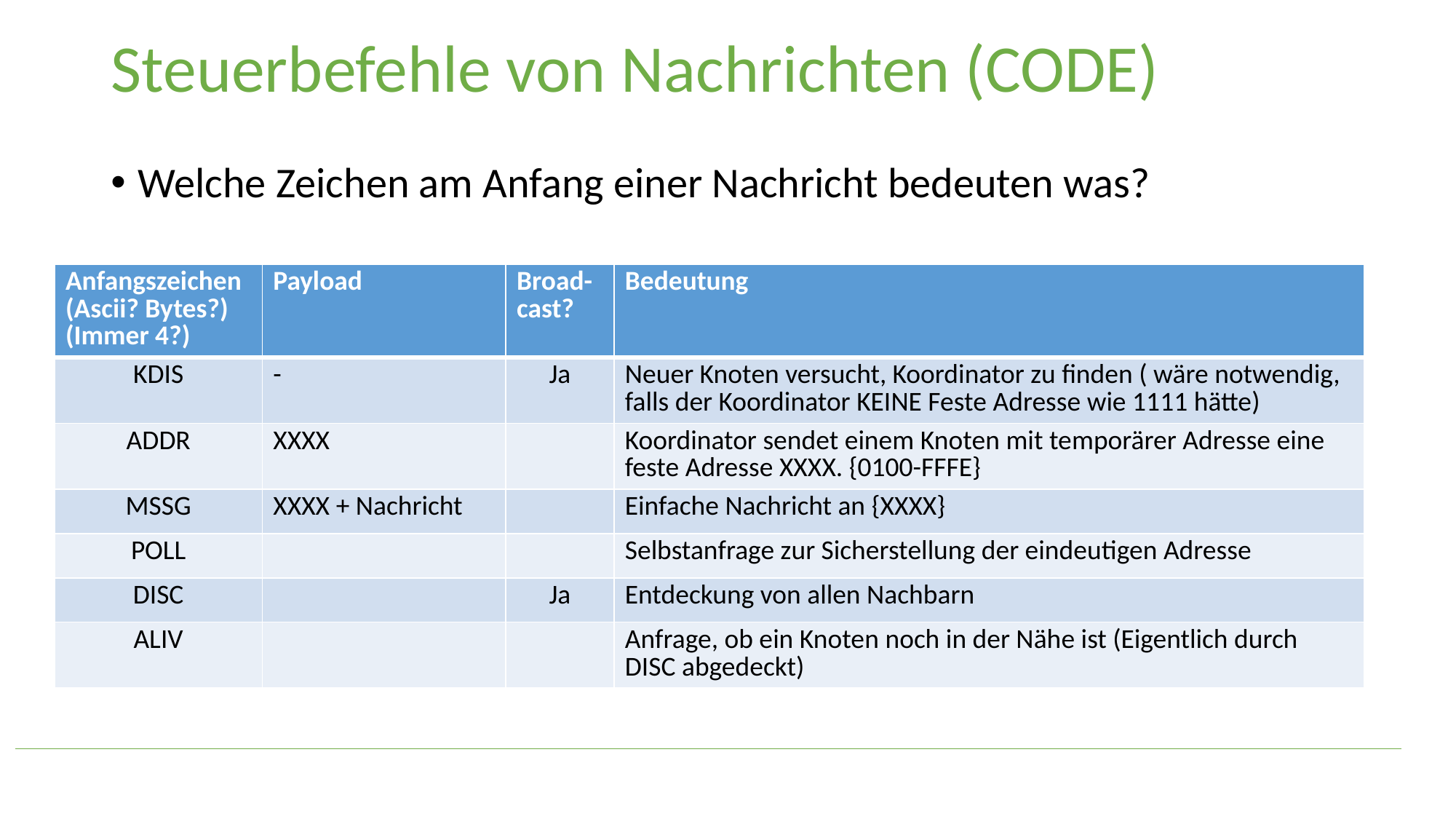

# Steuerbefehle von Nachrichten (CODE)
Welche Zeichen am Anfang einer Nachricht bedeuten was?
| Anfangszeichen (Ascii? Bytes?) (Immer 4?) | Payload | Broad- cast? | Bedeutung |
| --- | --- | --- | --- |
| KDIS | - | Ja | Neuer Knoten versucht, Koordinator zu finden ( wäre notwendig, falls der Koordinator KEINE Feste Adresse wie 1111 hätte) |
| ADDR | XXXX |  | Koordinator sendet einem Knoten mit temporärer Adresse eine feste Adresse XXXX. {0100-FFFE} |
| MSSG | XXXX + Nachricht |  | Einfache Nachricht an {XXXX} |
| POLL |  |  | Selbstanfrage zur Sicherstellung der eindeutigen Adresse |
| DISC |  | Ja | Entdeckung von allen Nachbarn |
| ALIV |  |  | Anfrage, ob ein Knoten noch in der Nähe ist (Eigentlich durch DISC abgedeckt) |